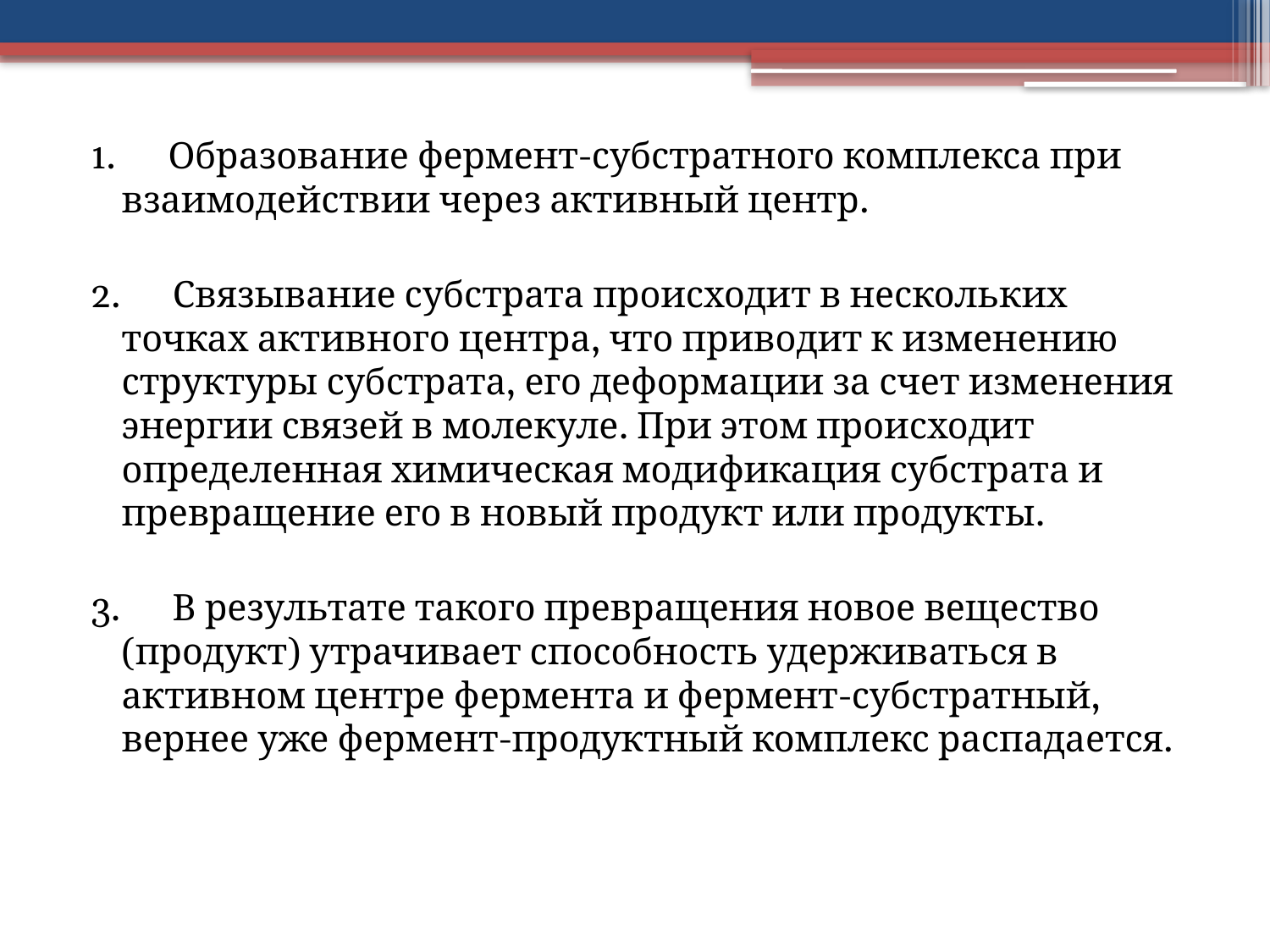

1.      Образование фермент-субстратного комплекса при взаимодействии через активный центр.

2.      Связывание субстрата происходит в нескольких точках активного центра, что приводит к изменению структуры субстрата, его деформации за счет изменения энергии связей в молекуле. При этом происходит определенная химическая модификация субстрата и превращение его в новый продукт или продукты.

3.      В результате такого превращения новое вещество (продукт) утрачивает способность удерживаться в активном центре фермента и фермент-субстратный, вернее уже фермент-продуктный комплекс распадается.